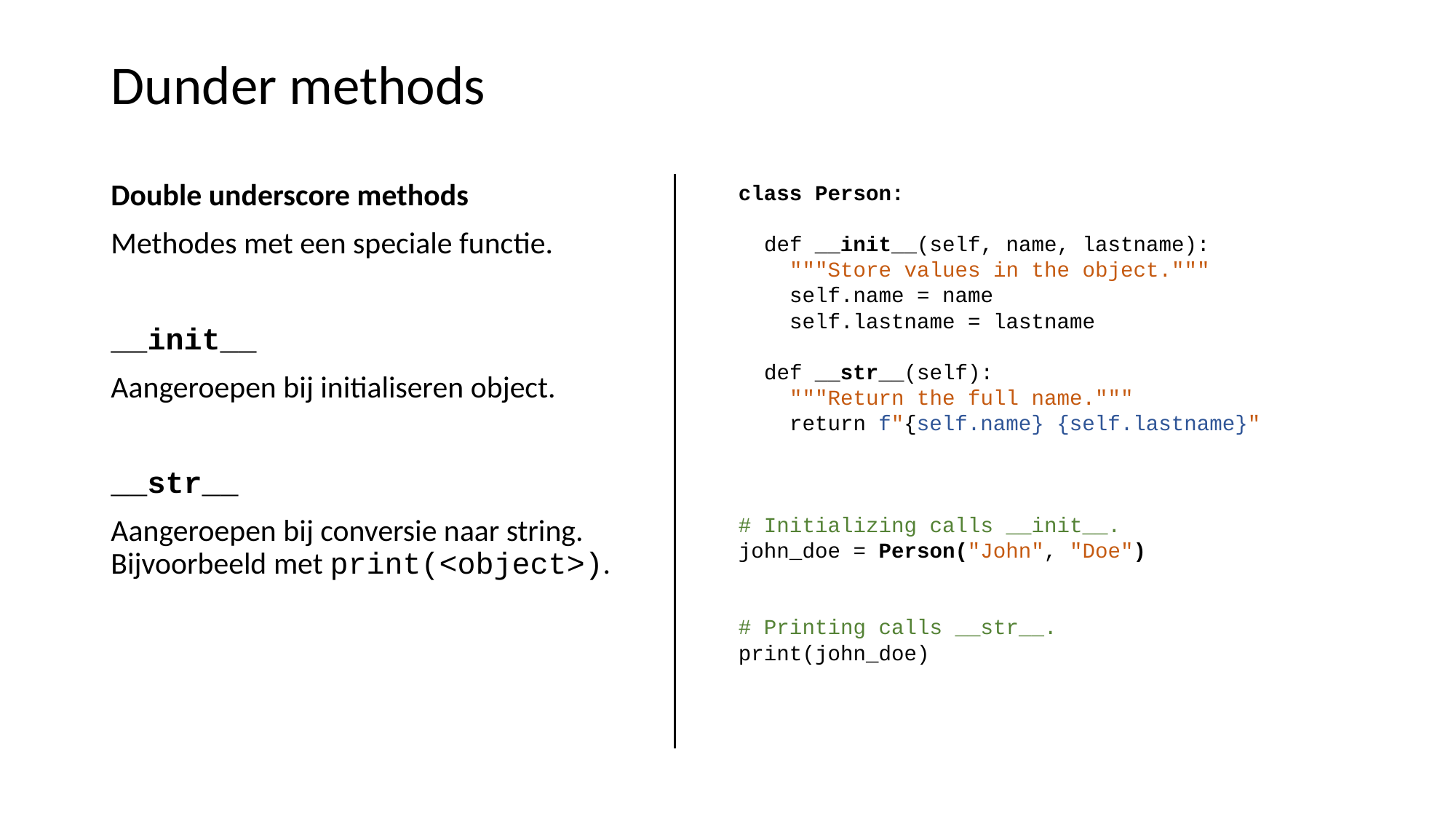

# Dunder methods
Double underscore methods
Methodes met een speciale functie.

__init__
Aangeroepen bij initialiseren object.

__str__
Aangeroepen bij conversie naar string. Bijvoorbeeld met print(<object>).

class Person:

  def __init__(self, name, lastname):
    """Store values in the object."""
    self.name = name
    self.lastname = lastname

  def __str__(self):
    """Return the full name."""
    return f"{self.name} {self.lastname}"

# Initializing calls __init__.
john_doe = Person("John", "Doe")

# Printing calls __str__.
print(john_doe)